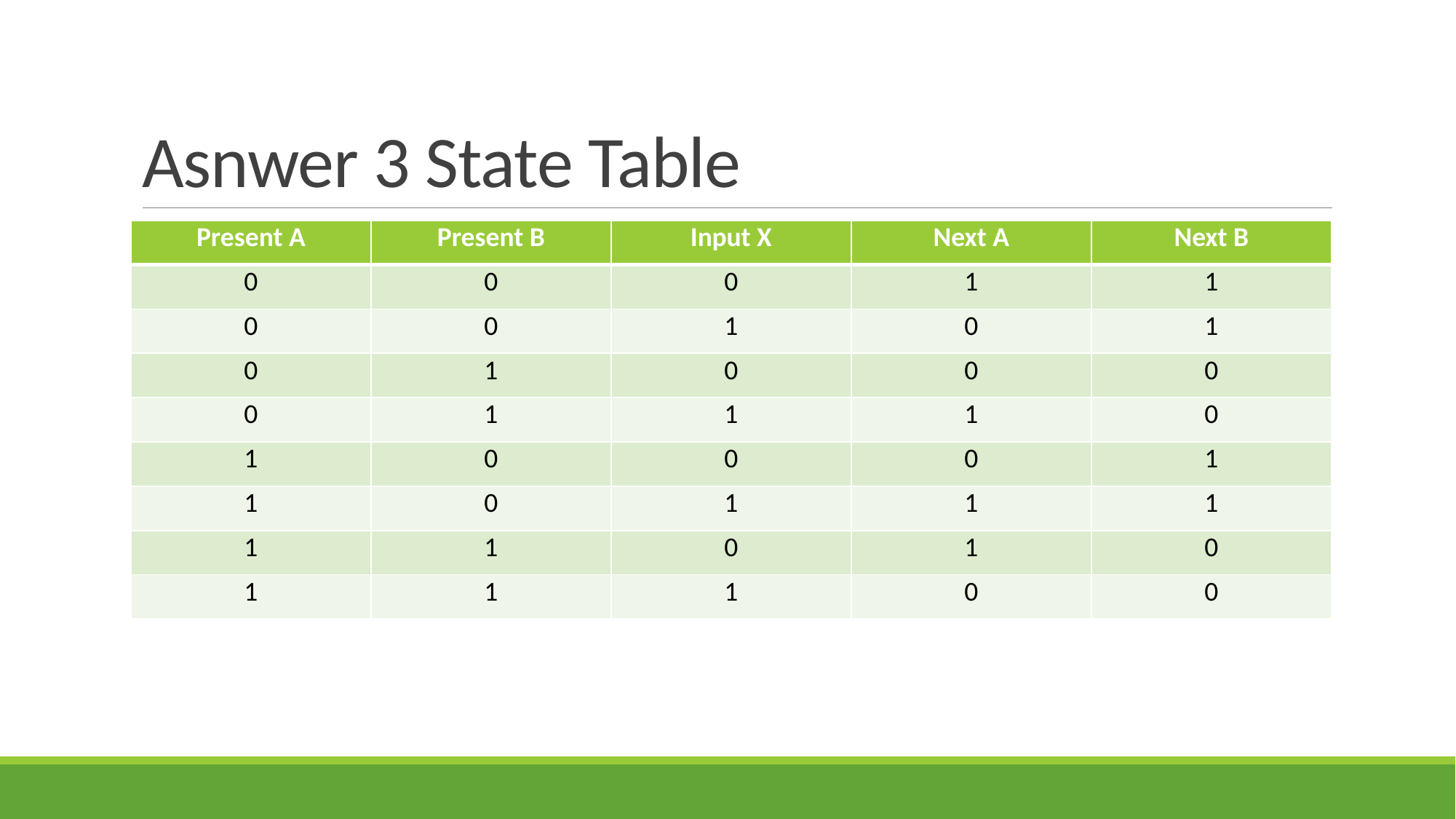

# Asnwer 3 State Table
| Present A | Present B | Input X | Next A | Next B |
| --- | --- | --- | --- | --- |
| 0 | 0 | 0 | 1 | 1 |
| 0 | 0 | 1 | 0 | 1 |
| 0 | 1 | 0 | 0 | 0 |
| 0 | 1 | 1 | 1 | 0 |
| 1 | 0 | 0 | 0 | 1 |
| 1 | 0 | 1 | 1 | 1 |
| 1 | 1 | 0 | 1 | 0 |
| 1 | 1 | 1 | 0 | 0 |